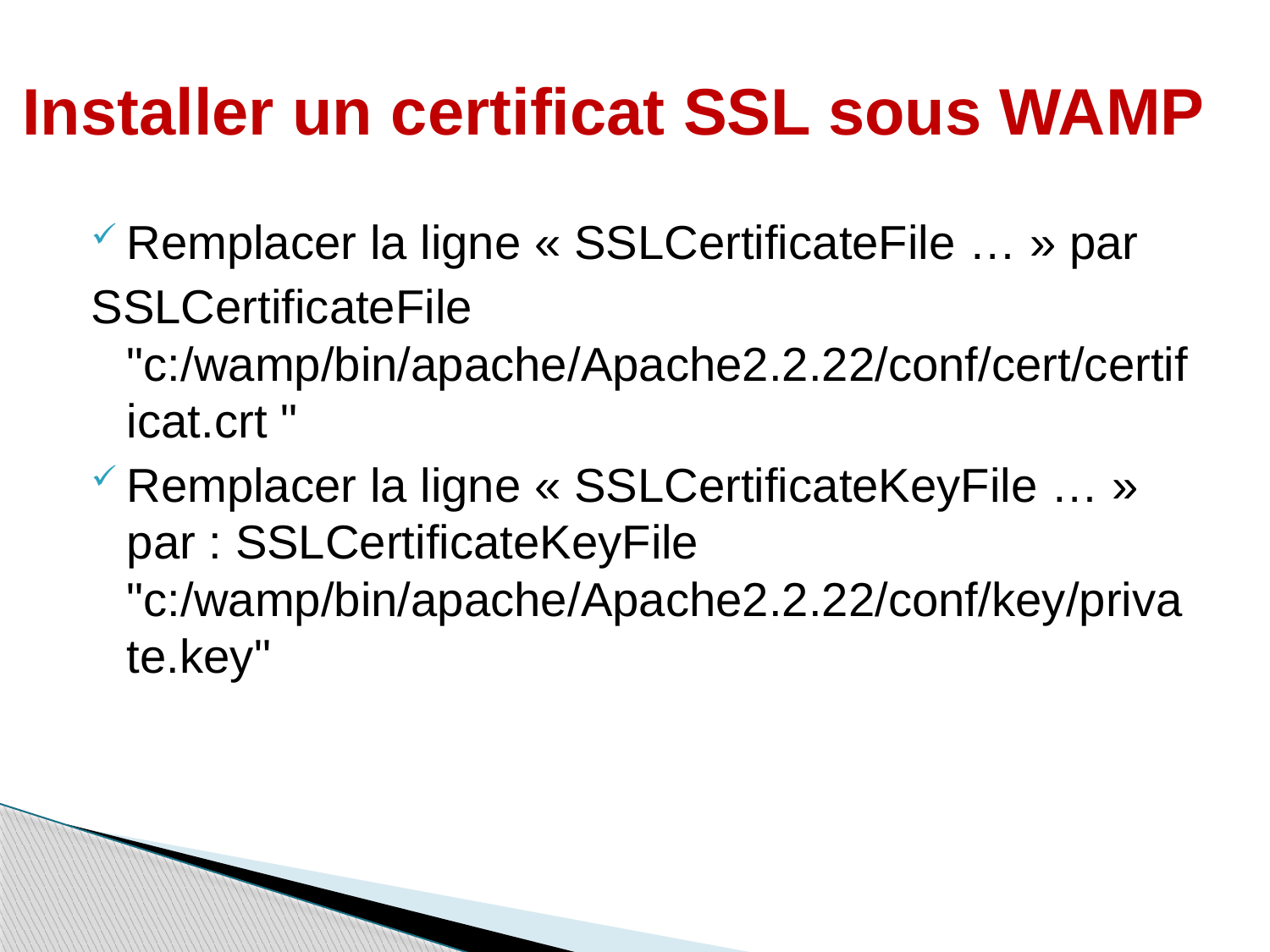

# Installer un certificat SSL sous WAMP
Remplacer la ligne « SSLCertificateFile … » par
SSLCertificateFile "c:/wamp/bin/apache/Apache2.2.22/conf/cert/certificat.crt "
Remplacer la ligne « SSLCertificateKeyFile … » par : SSLCertificateKeyFile "c:/wamp/bin/apache/Apache2.2.22/conf/key/private.key"